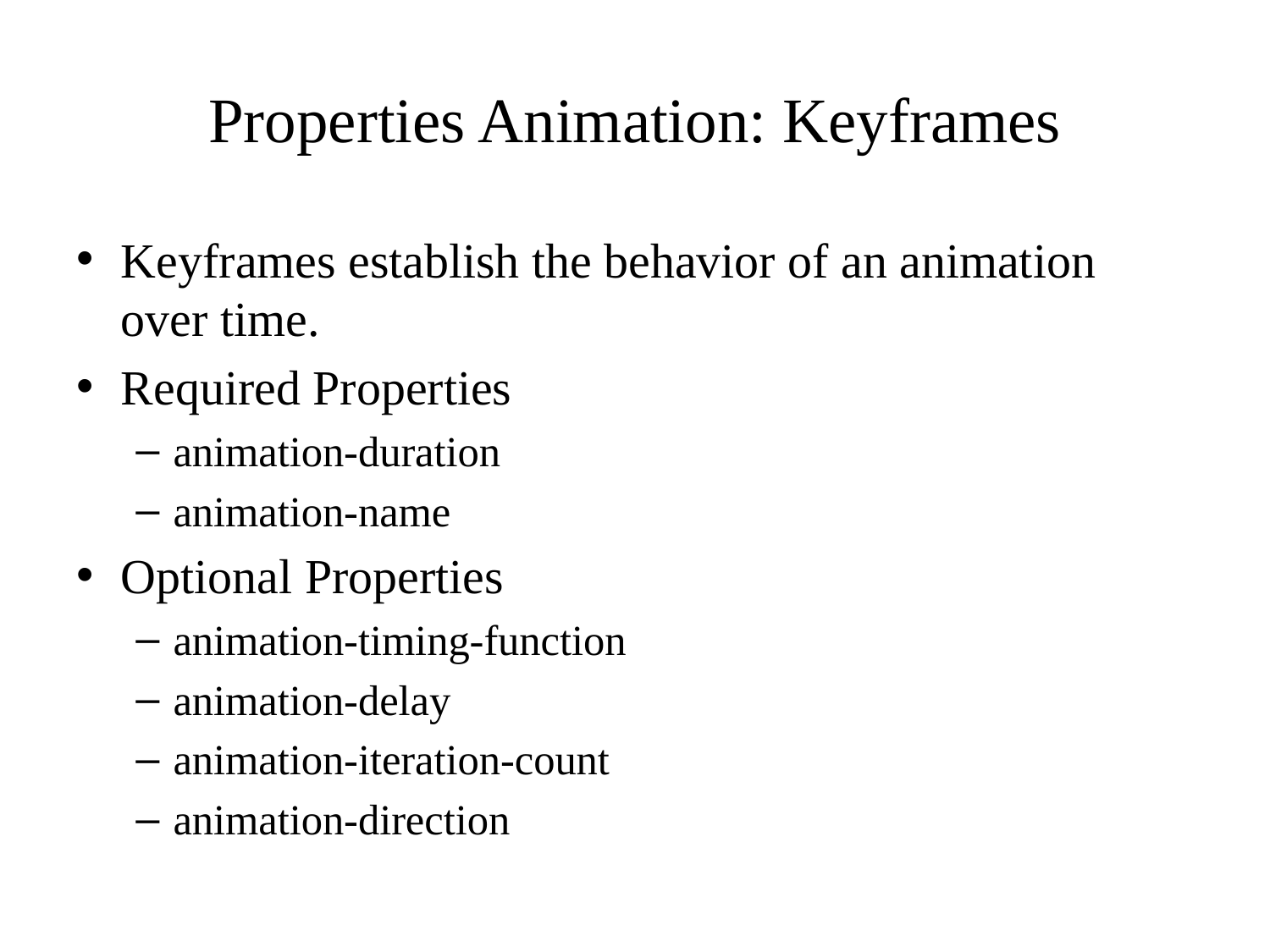

# Properties Animation: Keyframes
Keyframes establish the behavior of an animation over time.
Required Properties
animation-duration
animation-name
Optional Properties
animation-timing-function
animation-delay
animation-iteration-count
animation-direction